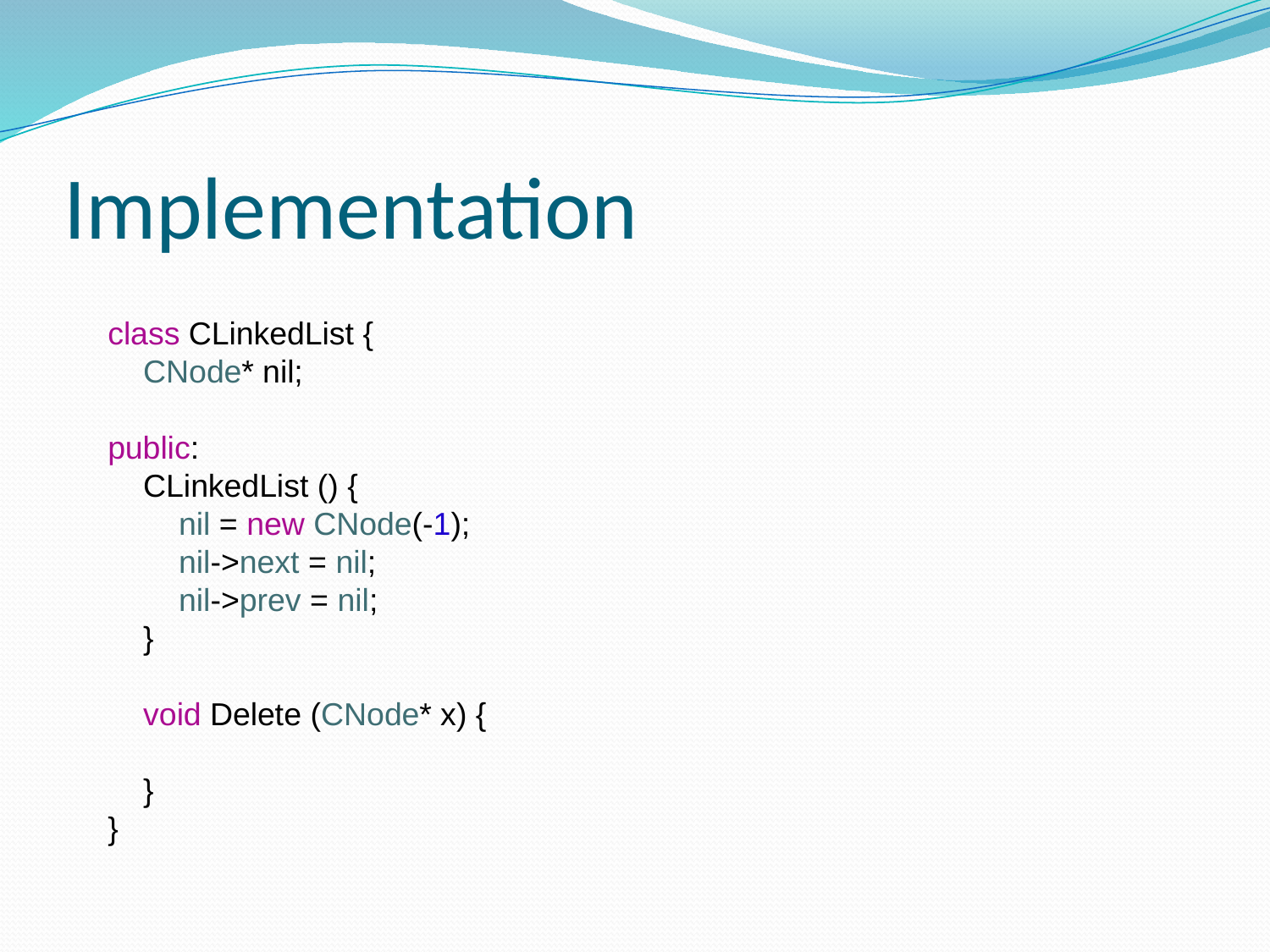

# Implementation
class CLinkedList {
    CNode* nil;

public:
    CLinkedList () {
        nil = new CNode(-1);
        nil->next = nil;
        nil->prev = nil;
    }

    void Delete (CNode* x) {

    }
}